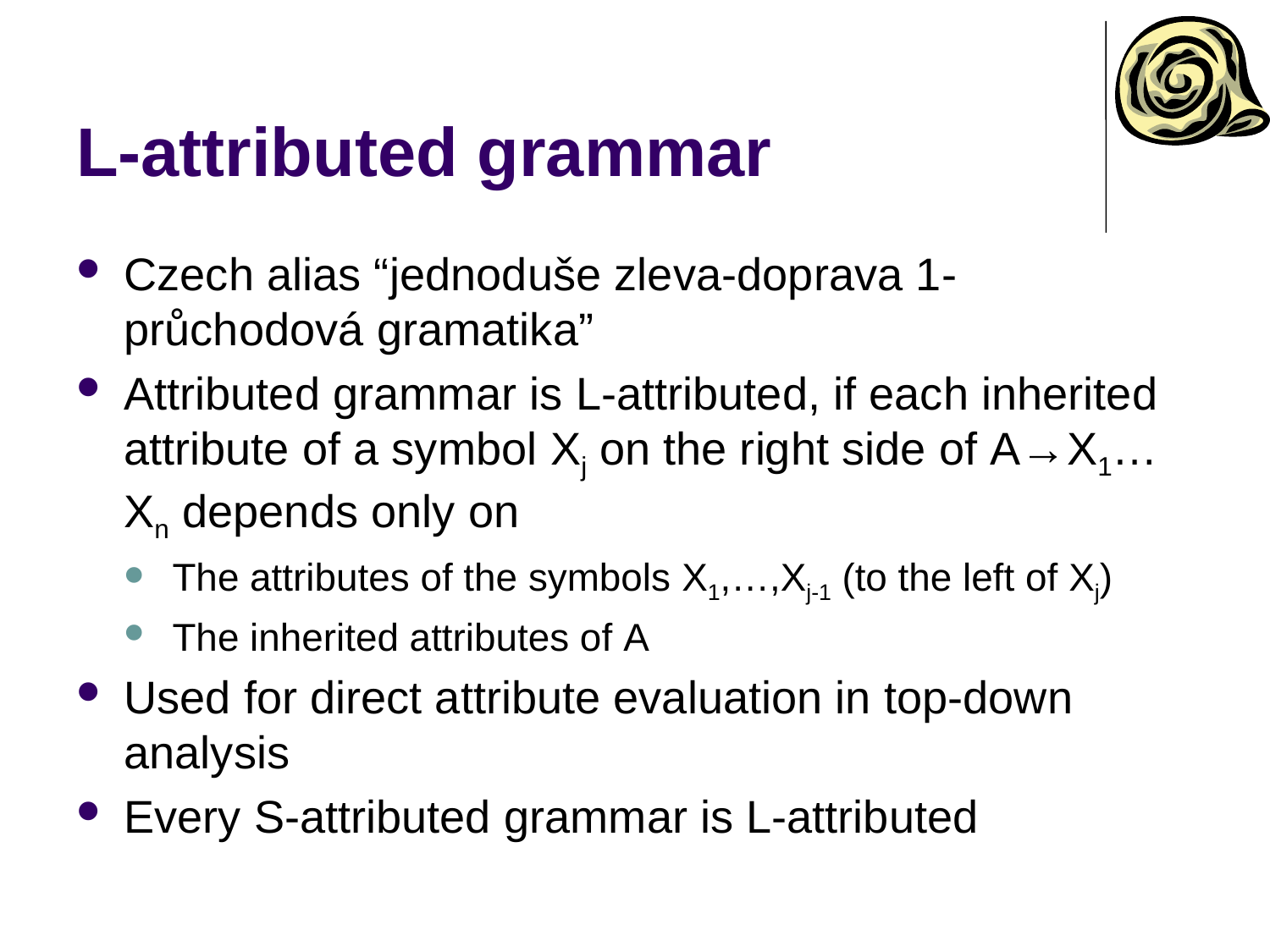

# L-attributed grammar
Czech alias “jednoduše zleva-doprava 1-průchodová gramatika”
Attributed grammar is L-attributed, if each inherited attribute of a symbol Xj on the right side of A→X1…Xn depends only on
The attributes of the symbols X1,…,Xj-1 (to the left of Xj)
The inherited attributes of A
Used for direct attribute evaluation in top-down analysis
Every S-attributed grammar is L-attributed